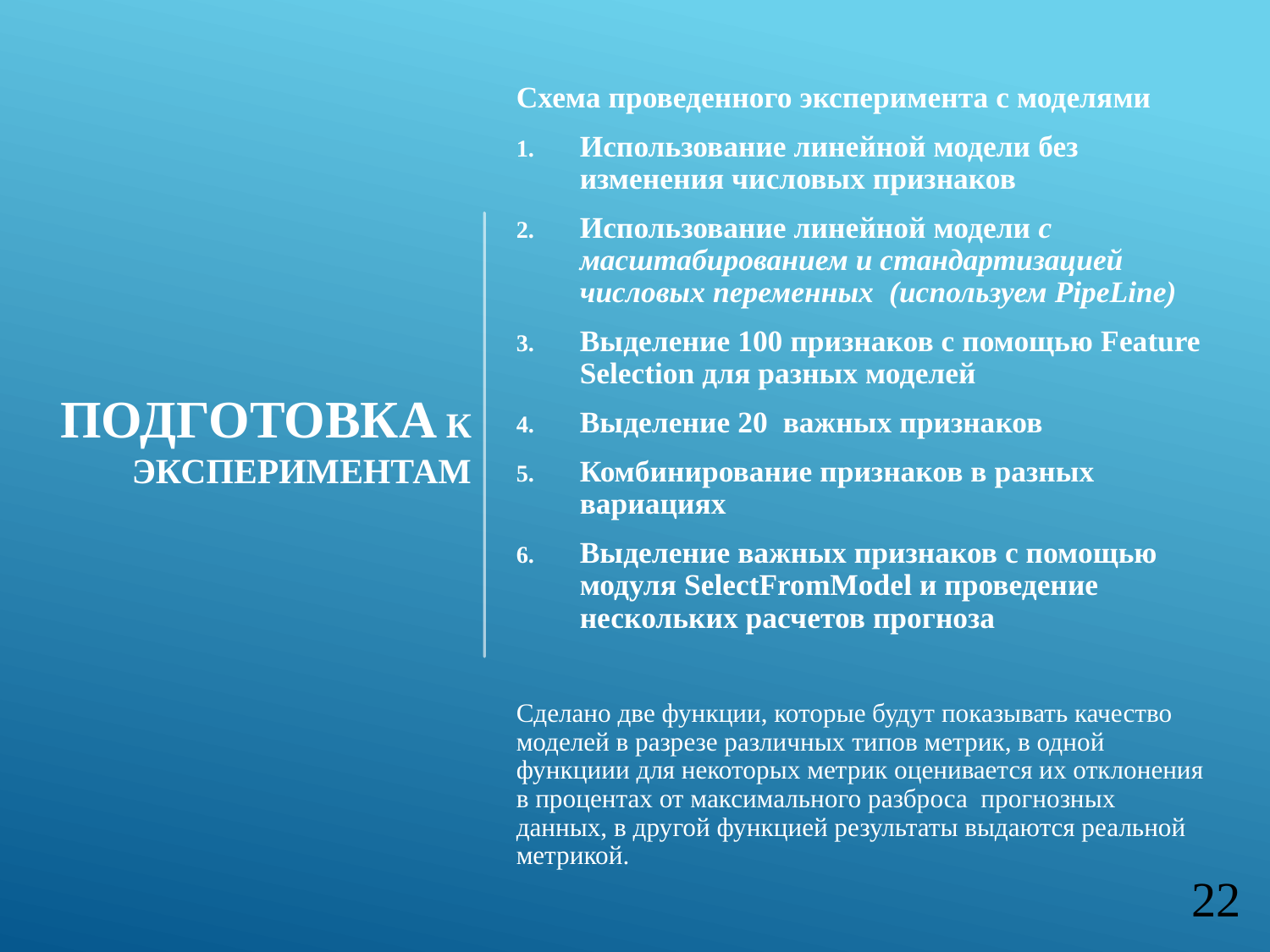

# Подготовка к экспериментам
Схема проведенного эксперимента с моделями
Использование линейной модели без изменения числовых признаков
Использование линейной модели с масштабированием и стандартизацией числовых переменных  (используем PipeLine)
Выделение 100 признаков с помощью Feature Selection для разных моделей
Выделение 20  важных признаков
Комбинирование признаков в разных вариациях
Выделение важных признаков с помощью модуля SelectFromModel и проведение нескольких расчетов прогноза

Сделано две функции, которые будут показывать качество моделей в разрезе различных типов метрик, в одной функциии для некоторых метрик оценивается их отклонения в процентах от максимального разброса  прогнозных данных, в другой функцией результаты выдаются реальной метрикой.
22